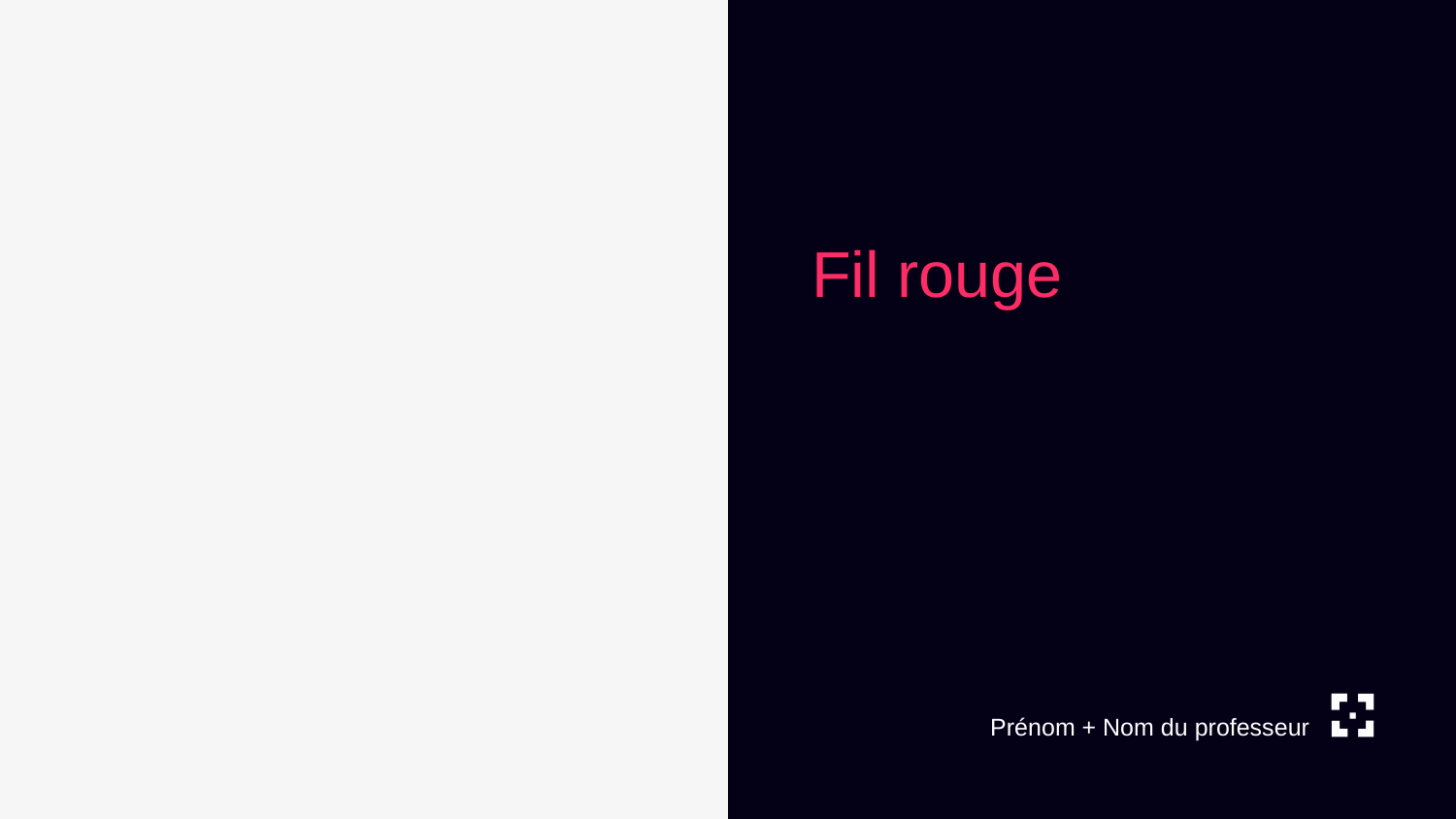

Fil rouge

Prénom + Nom du professeur